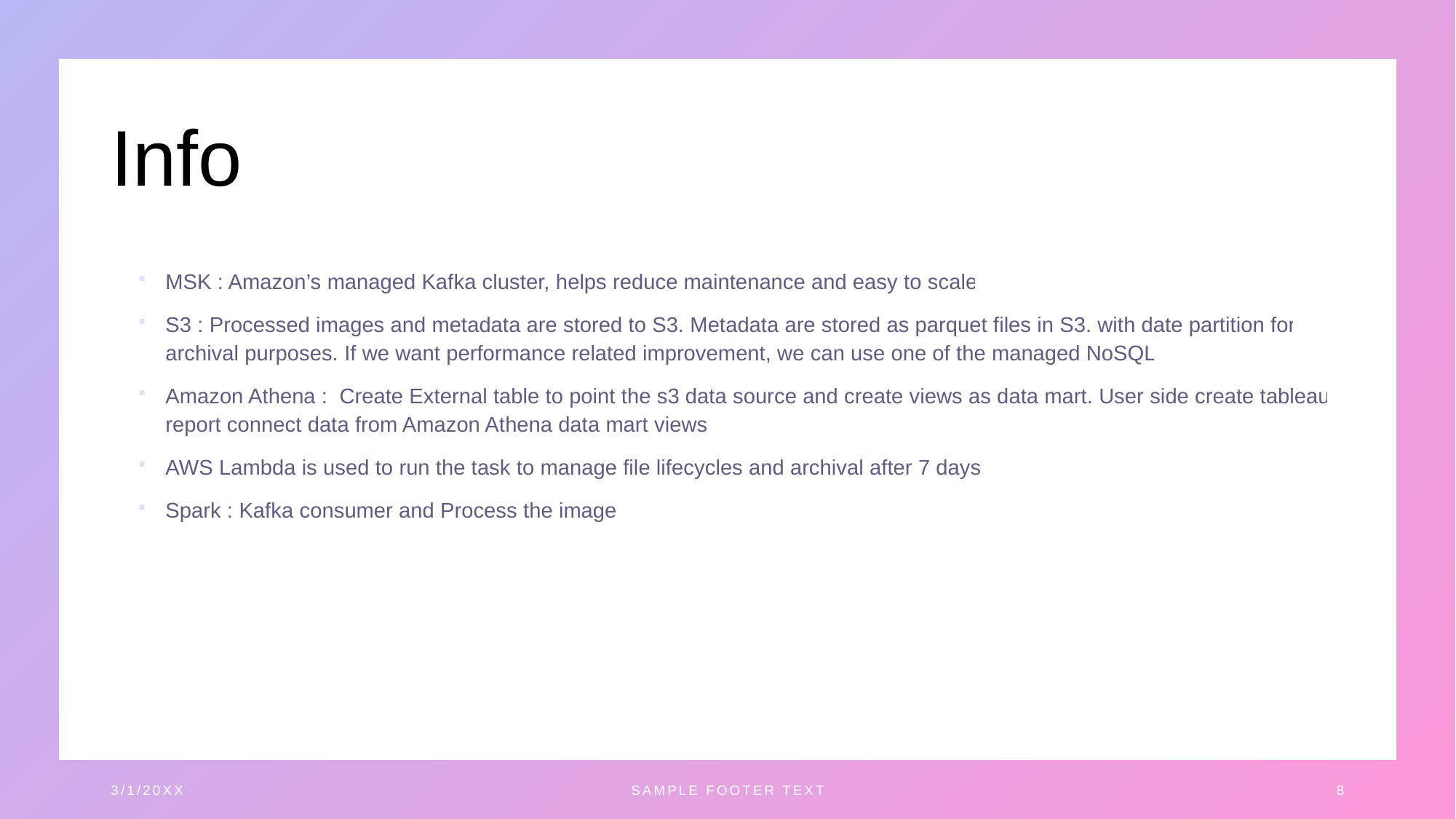

# Info
MSK : Amazon’s managed Kafka cluster, helps reduce maintenance and easy to scale
S3 : Processed images and metadata are stored to S3. Metadata are stored as parquet files in S3. with date partition for archival purposes. If we want performance related improvement, we can use one of the managed NoSQL
Amazon Athena :  Create External table to point the s3 data source and create views as data mart. User side create tableau report connect data from Amazon Athena data mart views
AWS Lambda is used to run the task to manage file lifecycles and archival after 7 days.
Spark : Kafka consumer and Process the image

3/1/20XX
SAMPLE FOOTER TEXT
8